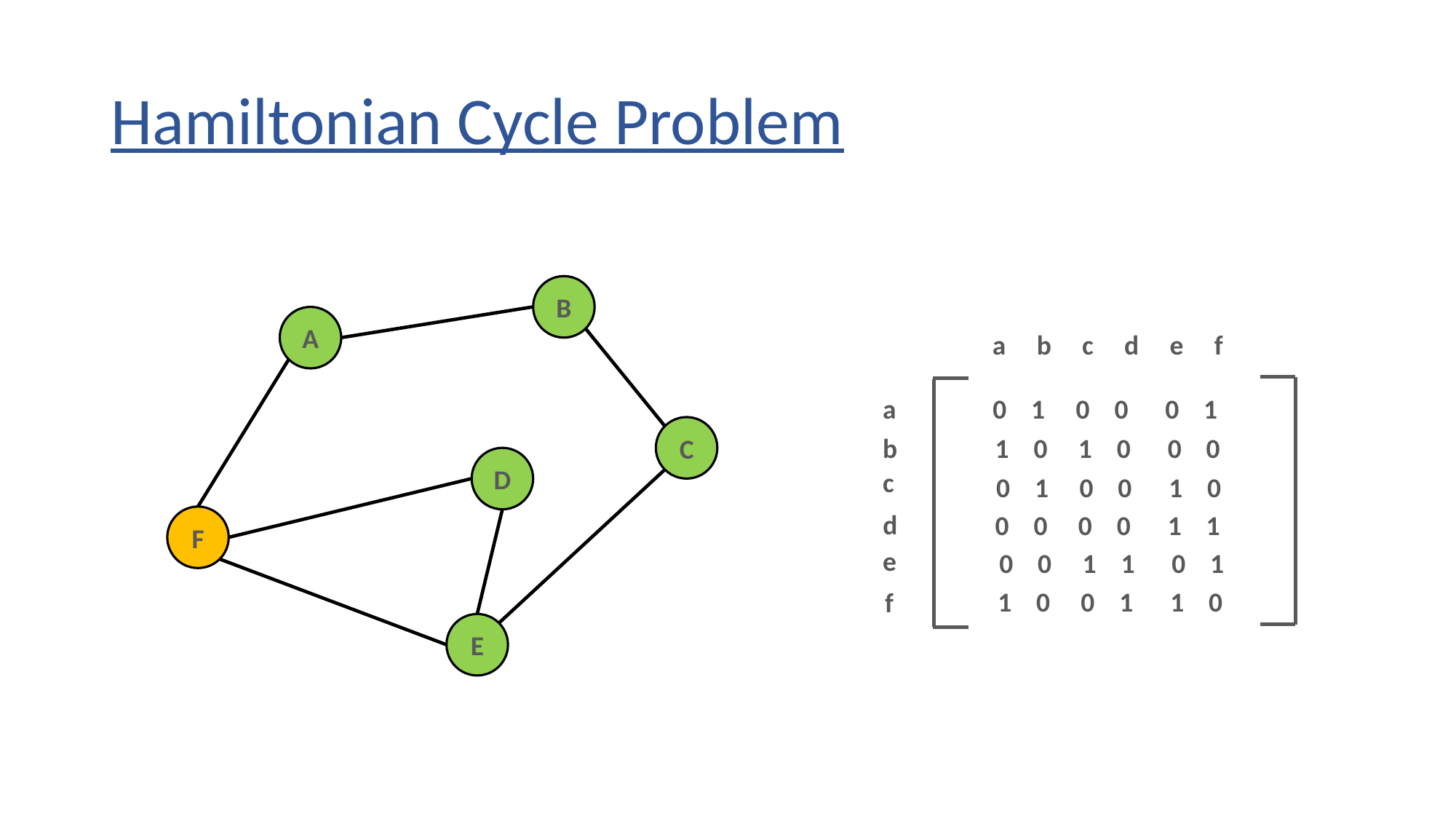

# Hamiltonian Cycle Problem
B
A
a     b     c     d     e     f
0    1     0    0      0    1
a
C
b
1    0     1    0      0    0
D
c
0    1     0    0      1    0
d
0    0     0    0      1    1
F
e
0    0     1    1      0    1
1    0     0    1      1    0
f
E